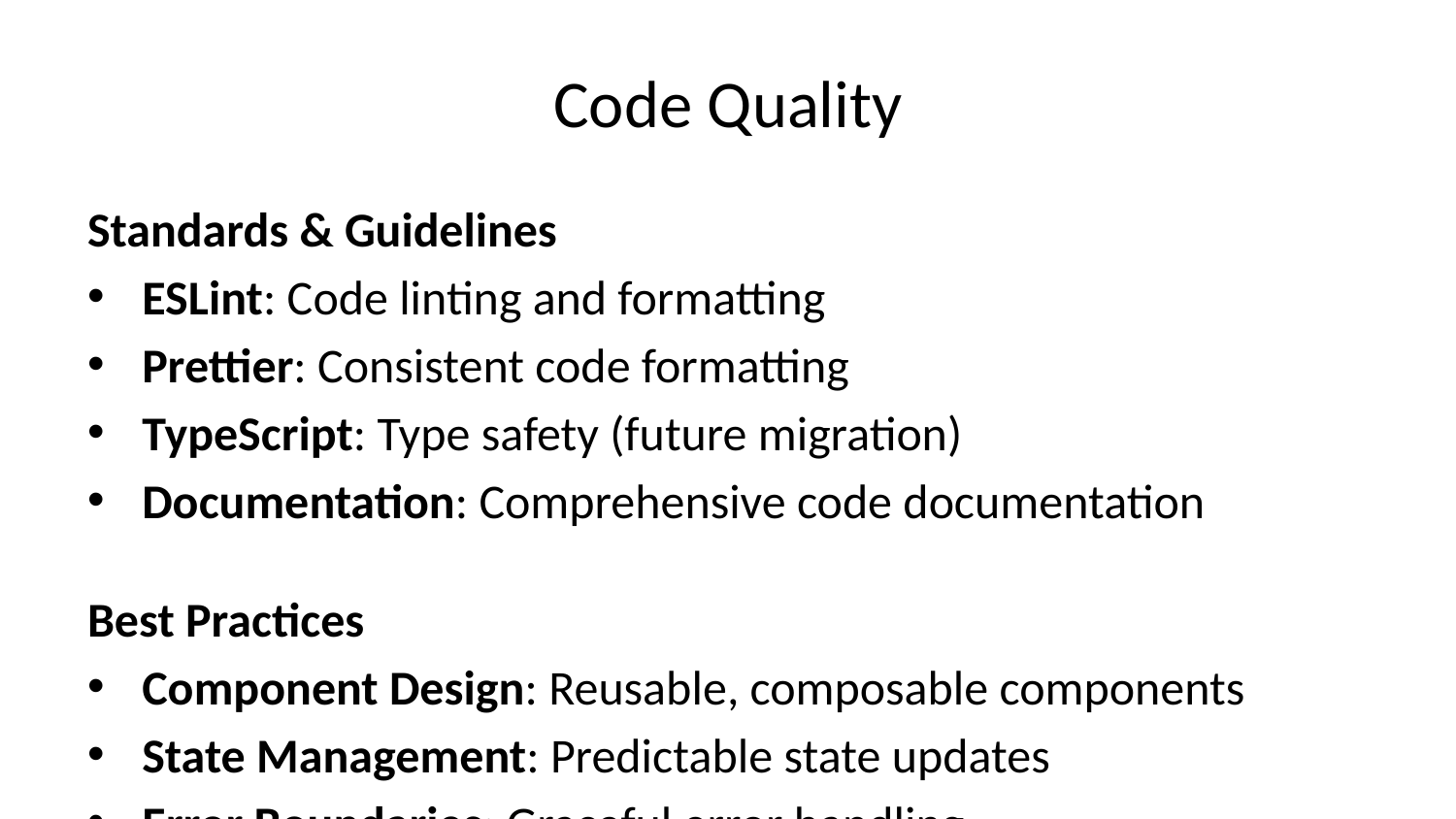

# Code Quality
Standards & Guidelines
ESLint: Code linting and formatting
Prettier: Consistent code formatting
TypeScript: Type safety (future migration)
Documentation: Comprehensive code documentation
Best Practices
Component Design: Reusable, composable components
State Management: Predictable state updates
Error Boundaries: Graceful error handling
Accessibility: WCAG 2.1 compliance